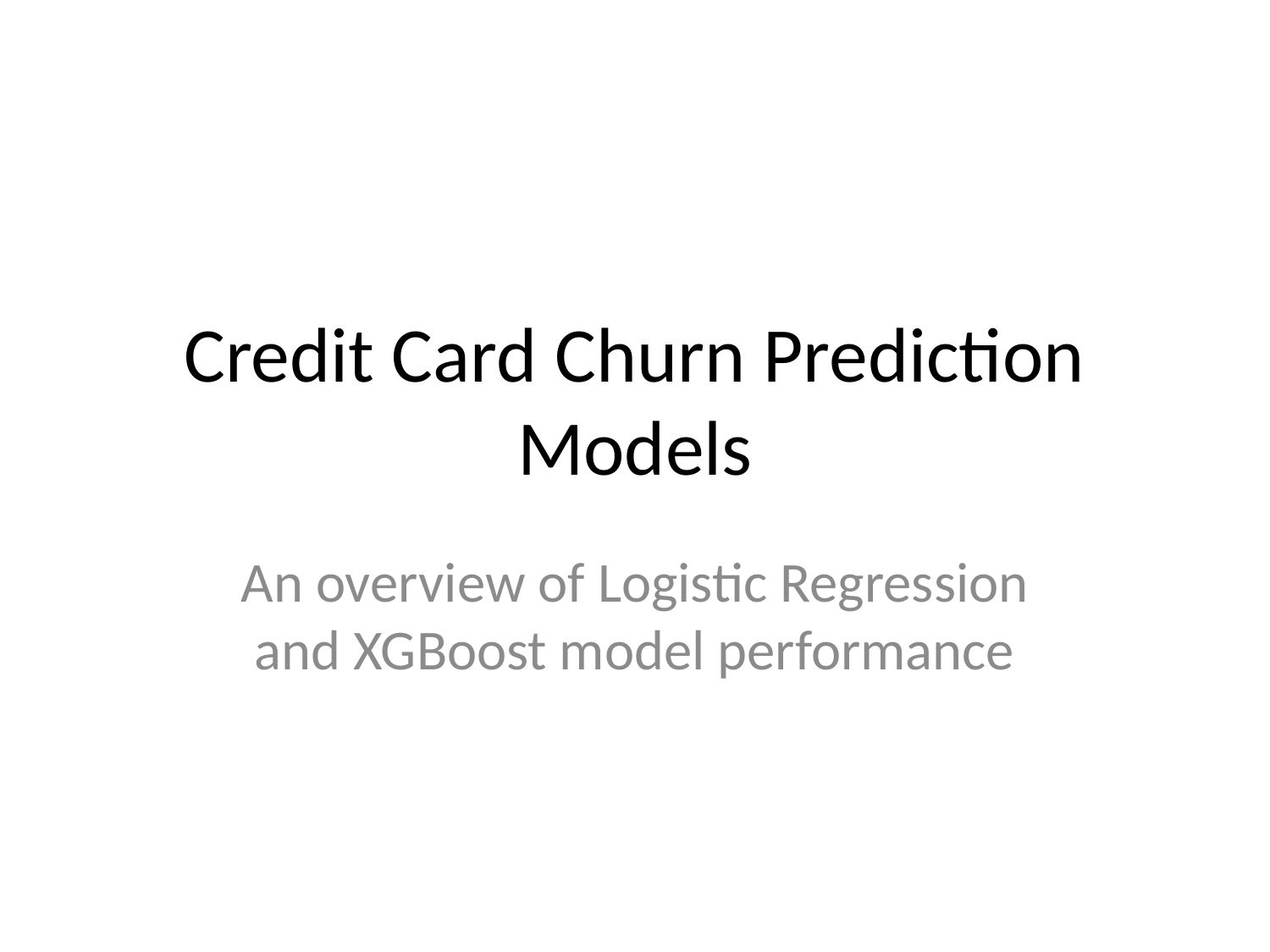

# Credit Card Churn Prediction Models
An overview of Logistic Regression and XGBoost model performance